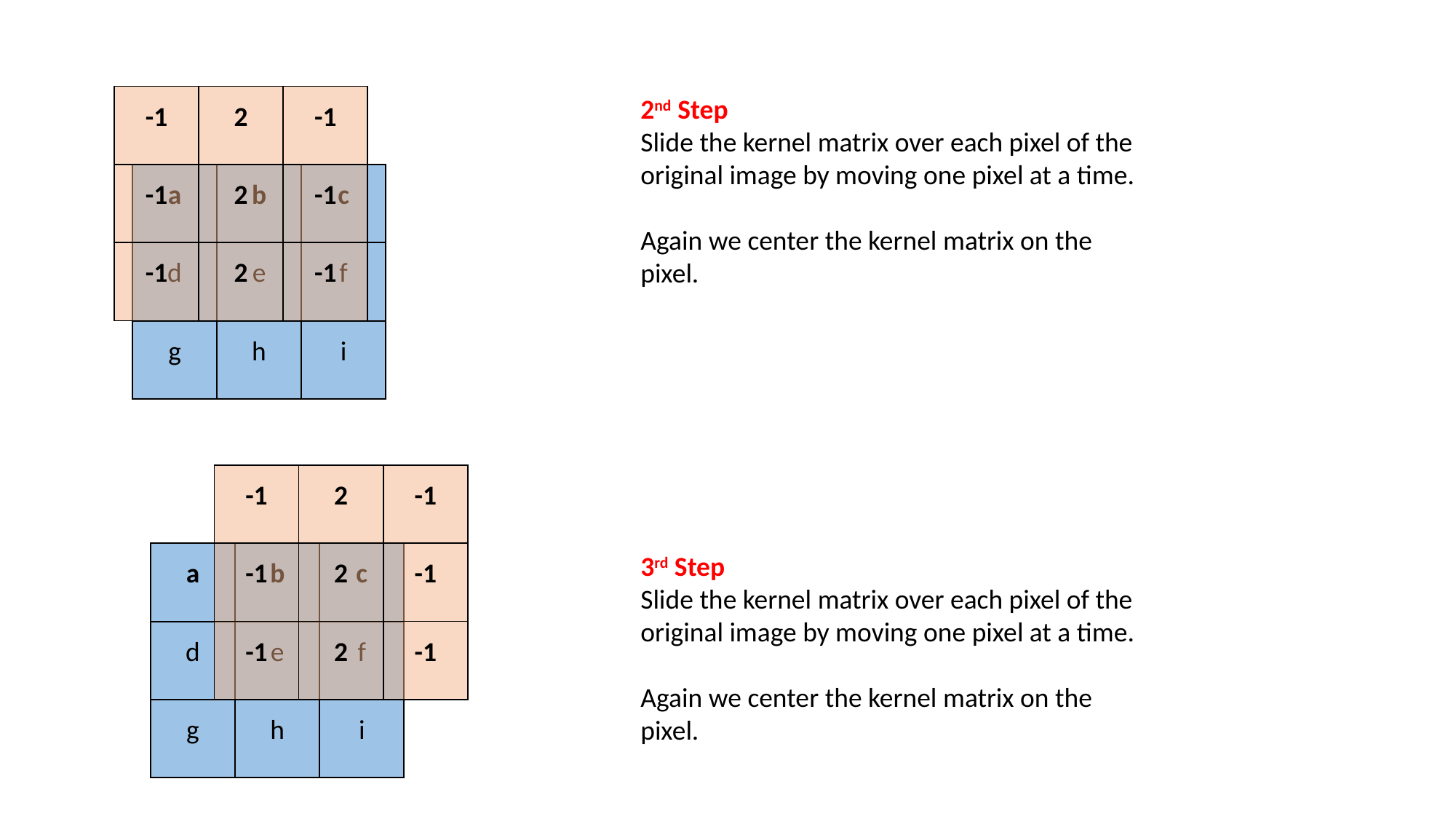

| -1 | 2 | -1 |
| --- | --- | --- |
| -1 | 2 | -1 |
| -1 | 2 | -1 |
2nd Step
Slide the kernel matrix over each pixel of the original image by moving one pixel at a time.

Again we center the kernel matrix on the pixel.

| a | b | c |
| --- | --- | --- |
| d | e | f |
| g | h | i |
| -1 | 2 | -1 |
| --- | --- | --- |
| -1 | 2 | -1 |
| -1 | 2 | -1 |
3rd Step
Slide the kernel matrix over each pixel of the original image by moving one pixel at a time.

Again we center the kernel matrix on the pixel.

| a | b | c |
| --- | --- | --- |
| d | e | f |
| g | h | i |